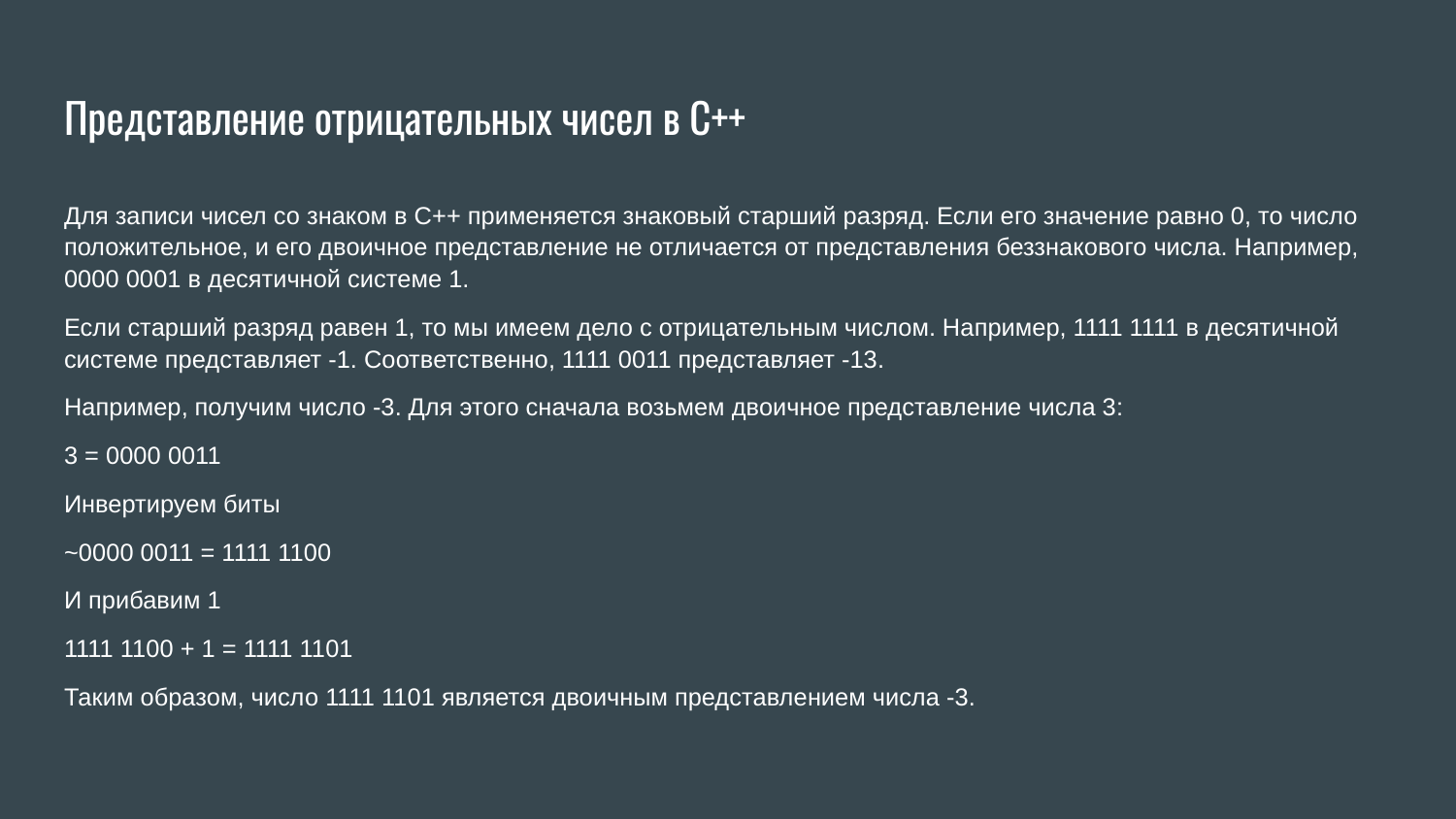

# Представление отрицательных чисел в C++
Для записи чисел со знаком в С++ применяется знаковый старший разряд. Если его значение равно 0, то число положительное, и его двоичное представление не отличается от представления беззнакового числа. Например, 0000 0001 в десятичной системе 1.
Если старший разряд равен 1, то мы имеем дело с отрицательным числом. Например, 1111 1111 в десятичной системе представляет -1. Соответственно, 1111 0011 представляет -13.
Например, получим число -3. Для этого сначала возьмем двоичное представление числа 3:
3 = 0000 0011
Инвертируем биты
~0000 0011 = 1111 1100
И прибавим 1
1111 1100 + 1 = 1111 1101
Таким образом, число 1111 1101 является двоичным представлением числа -3.